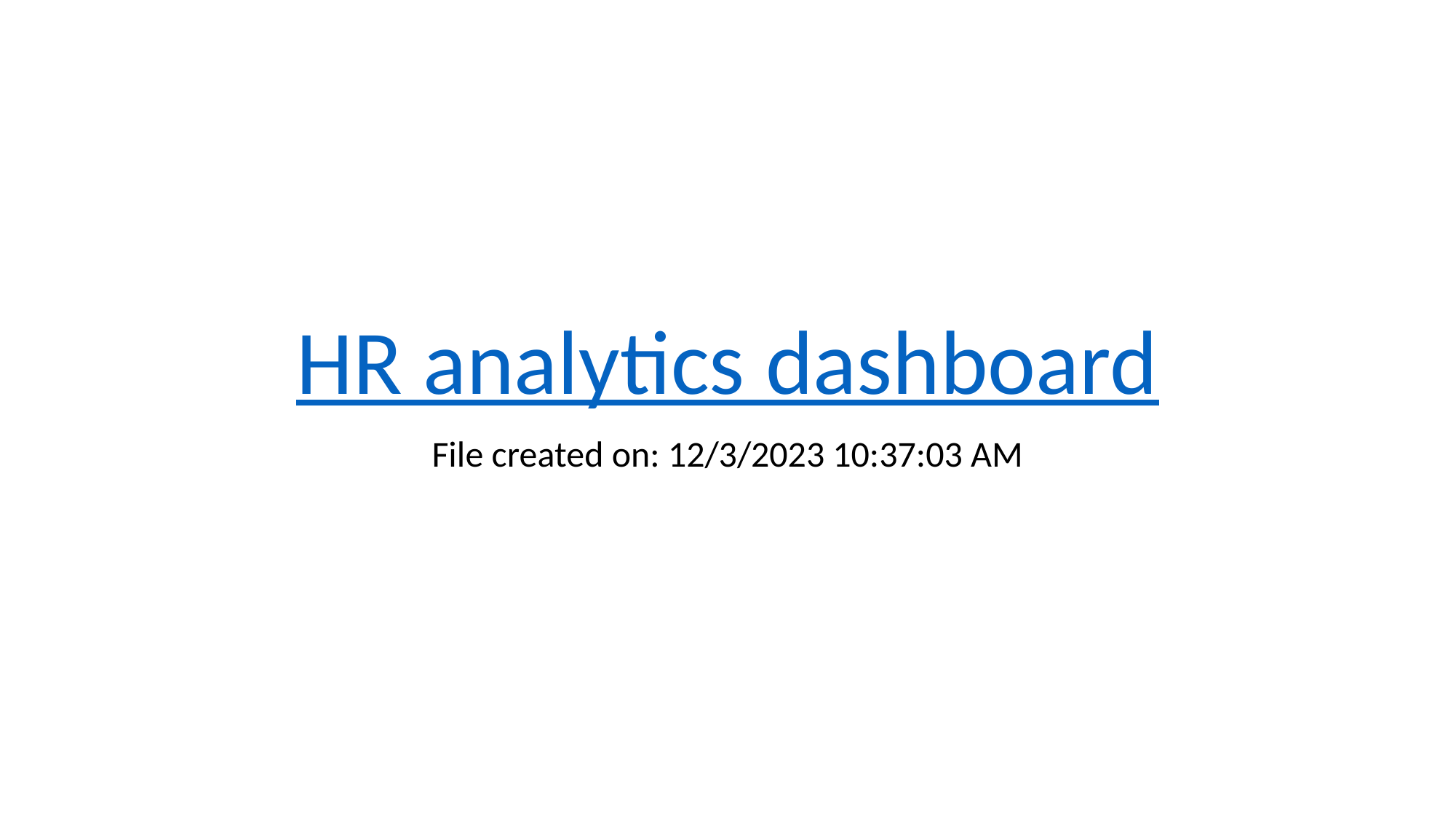

# HR analytics dashboard
File created on: 12/3/2023 10:37:03 AM